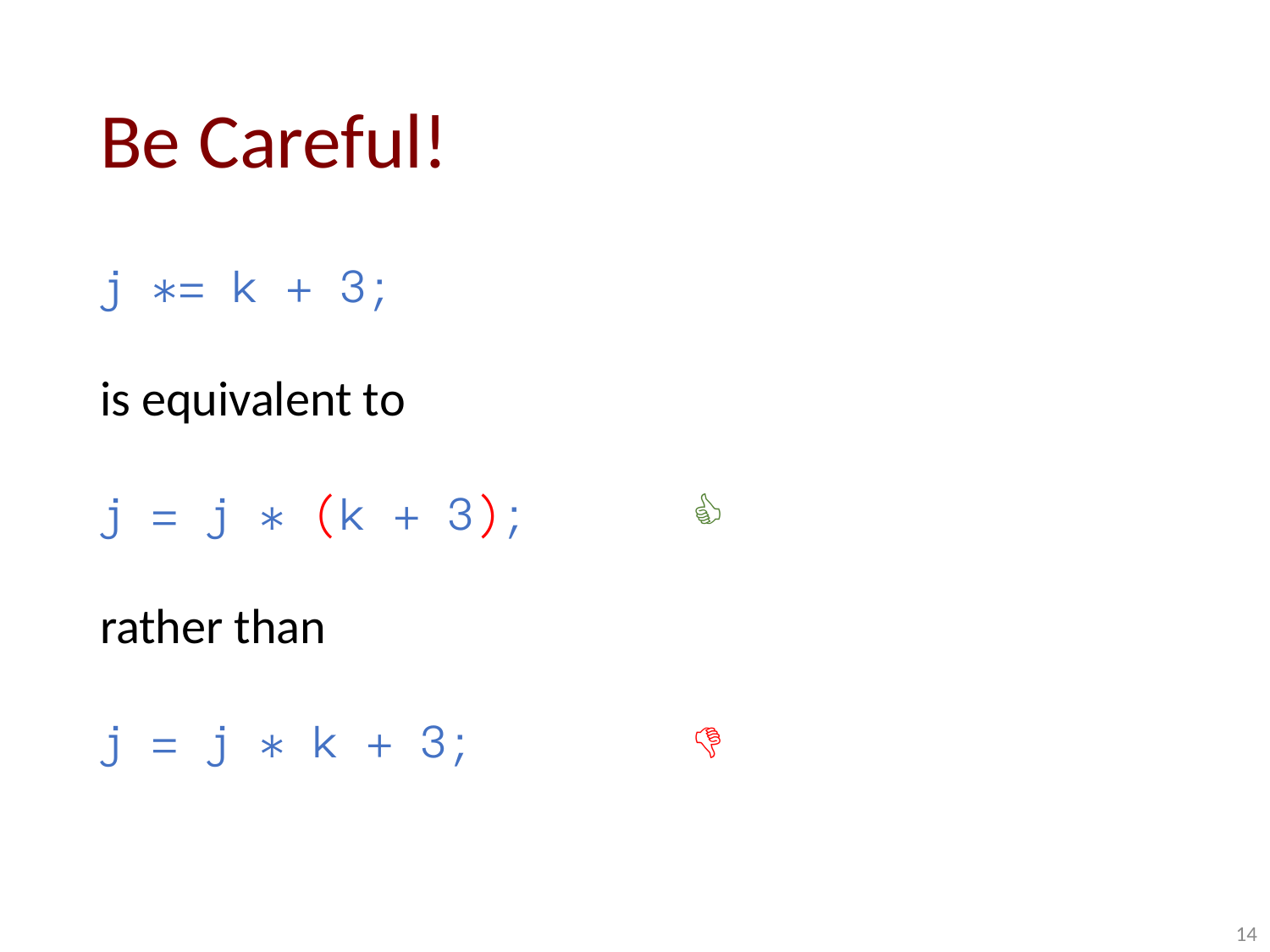

# Be Careful!
j *= k + 3;

is equivalent to

j = j * (k + 3);      👍

rather than

j = j * k + 3;        👎
14